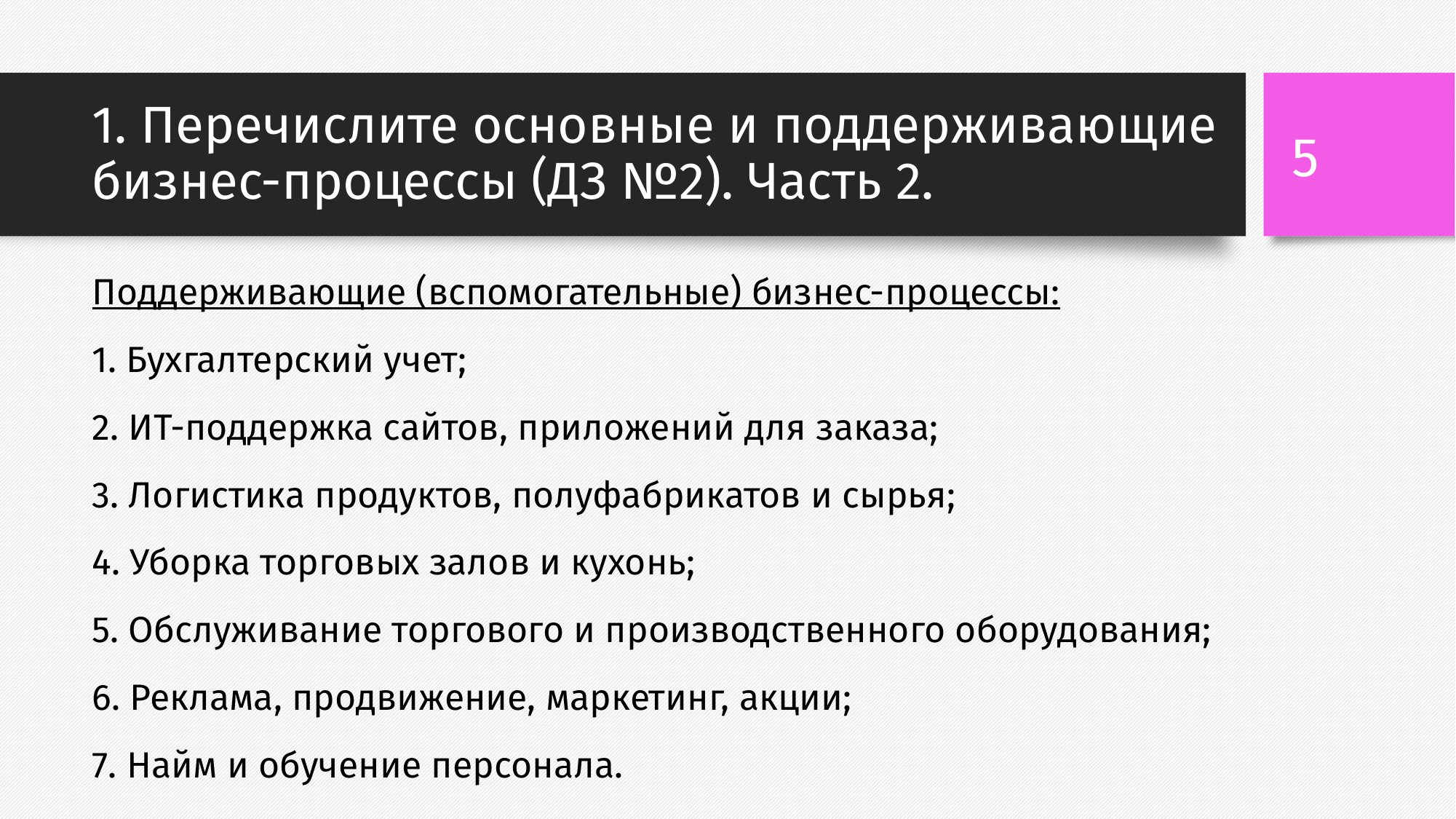

5
# 1. Перечислите основные и поддерживающие бизнес-процессы (ДЗ №2). Часть 2.
Поддерживающие (вспомогательные) бизнес-процессы:
1. Бухгалтерский учет;
2. ИТ-поддержка сайтов, приложений для заказа;
3. Логистика продуктов, полуфабрикатов и сырья;
4. Уборка торговых залов и кухонь;
5. Обслуживание торгового и производственного оборудования;
6. Реклама, продвижение, маркетинг, акции;
7. Найм и обучение персонала.